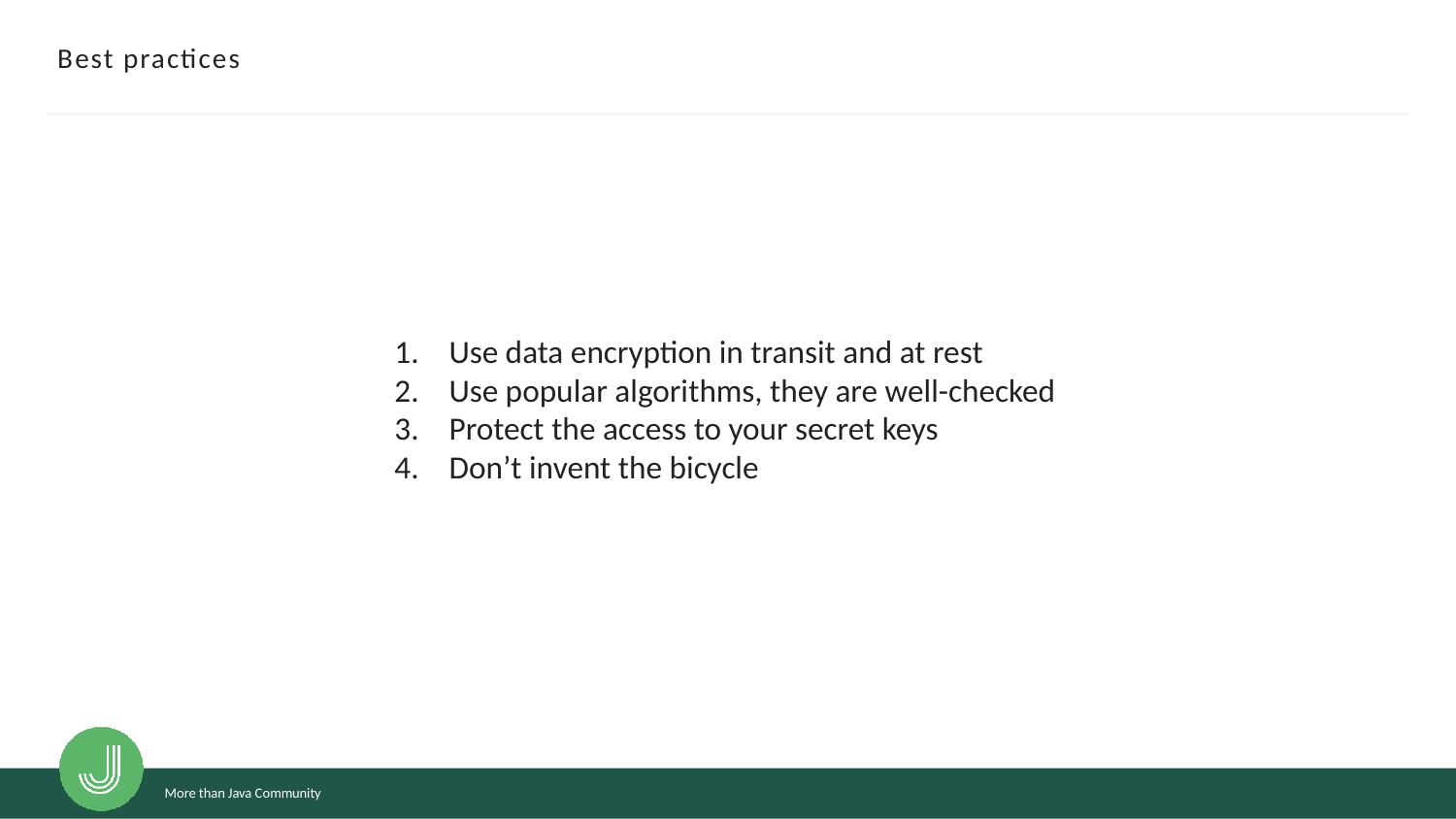

# Best practices
Use data encryption in transit and at rest
Use popular algorithms, they are well-checked
Protect the access to your secret keys
Don’t invent the bicycle